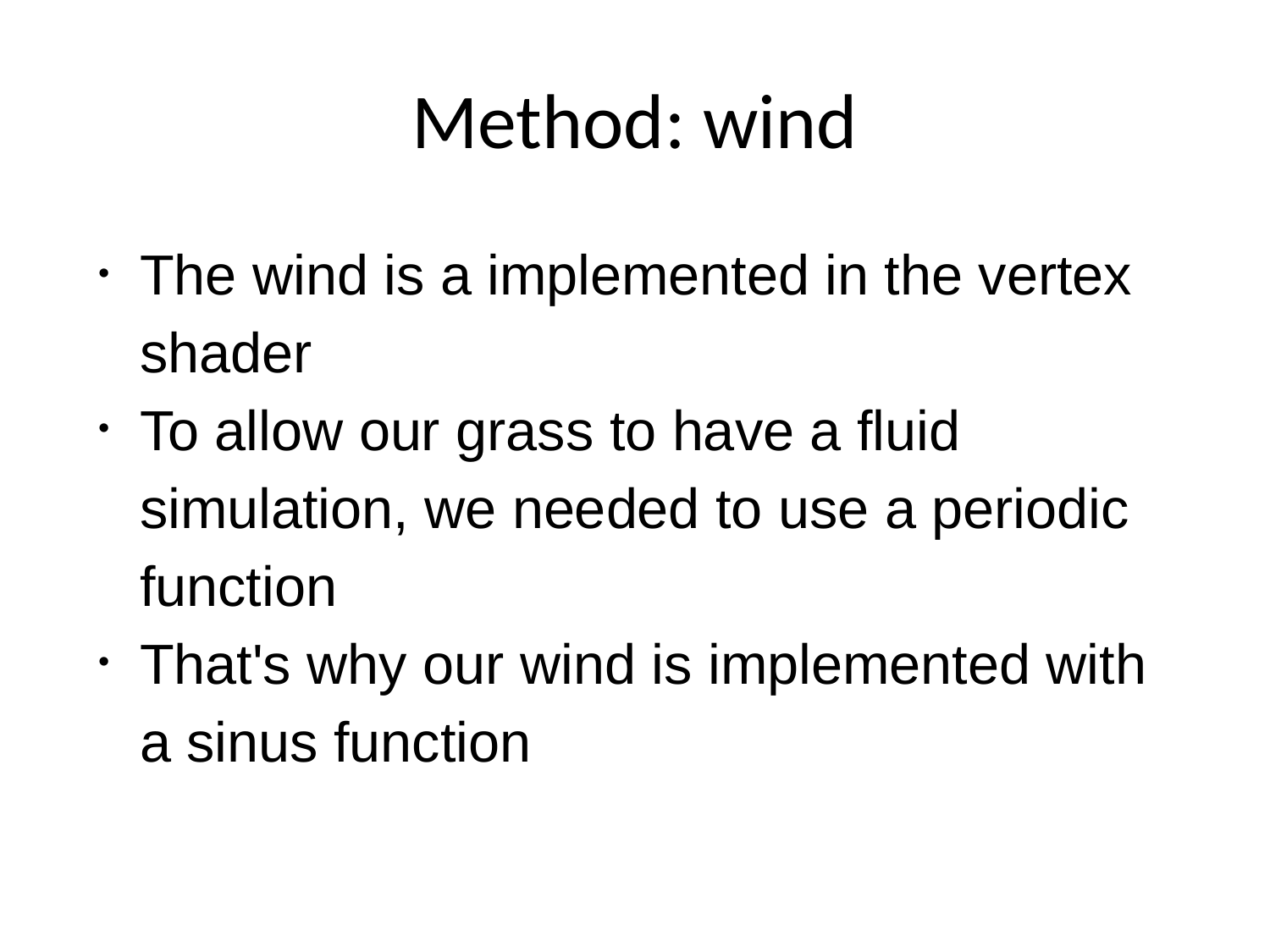

# Method: wind
The wind is a implemented in the vertex shader
To allow our grass to have a fluid simulation, we needed to use a periodic function
That's why our wind is implemented with a sinus function